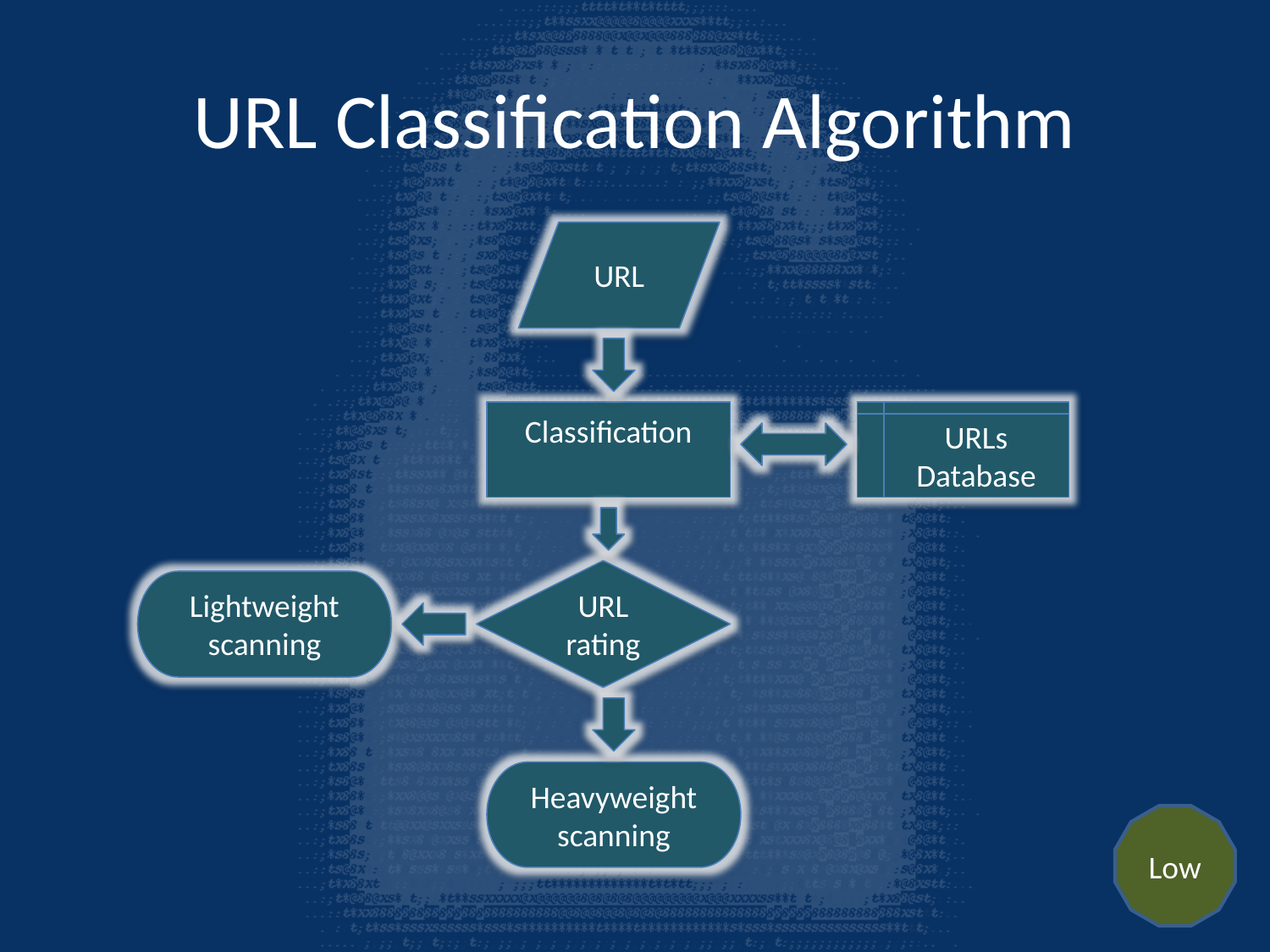

# URL Classification Algorithm

URL

Classification

URLs Database

URL rating
Lightweight scanning

Heavyweight scanning
Low